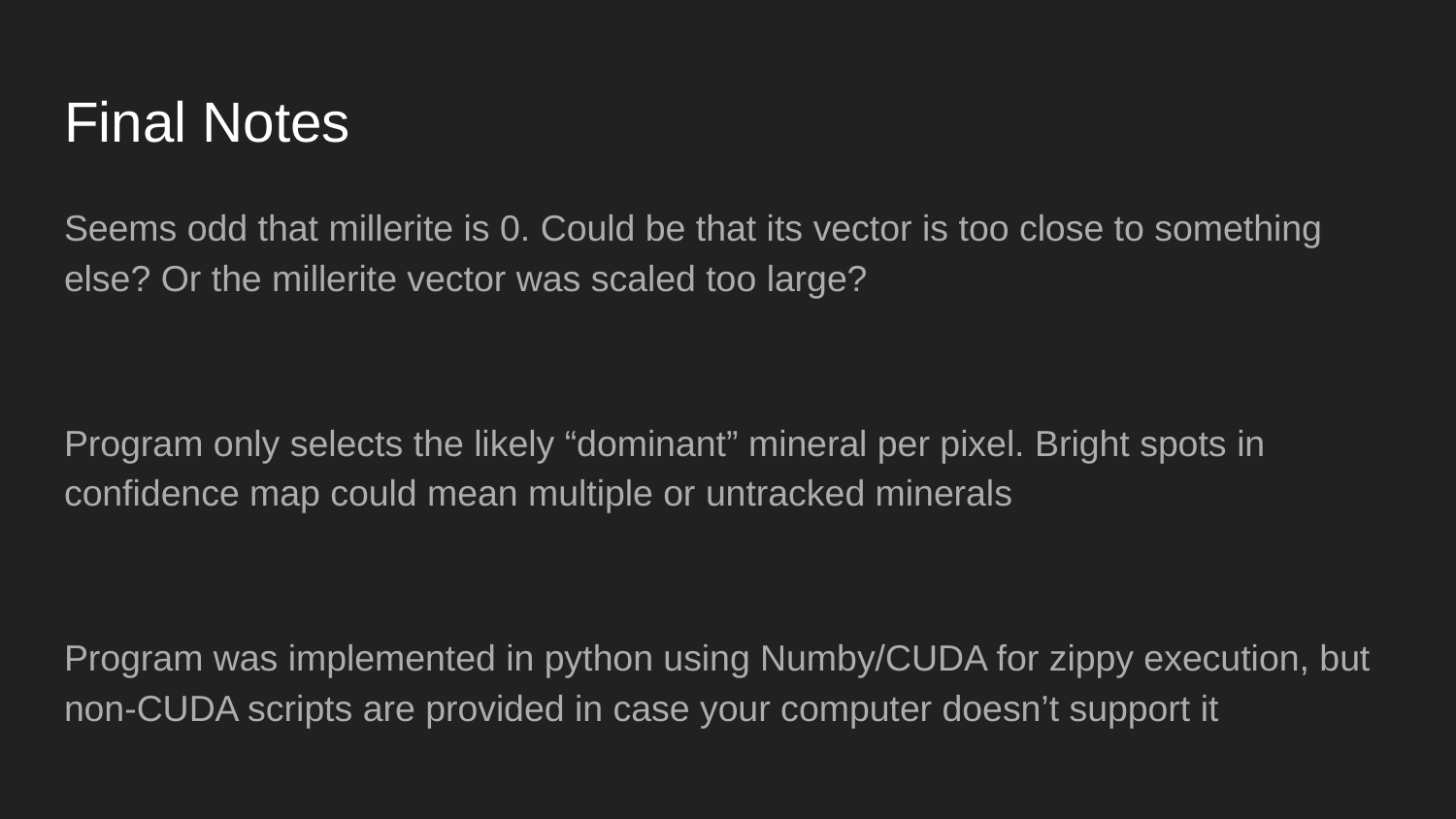

# Final Notes
Seems odd that millerite is 0. Could be that its vector is too close to something else? Or the millerite vector was scaled too large?

Program only selects the likely “dominant” mineral per pixel. Bright spots in confidence map could mean multiple or untracked minerals

Program was implemented in python using Numby/CUDA for zippy execution, but non-CUDA scripts are provided in case your computer doesn’t support it